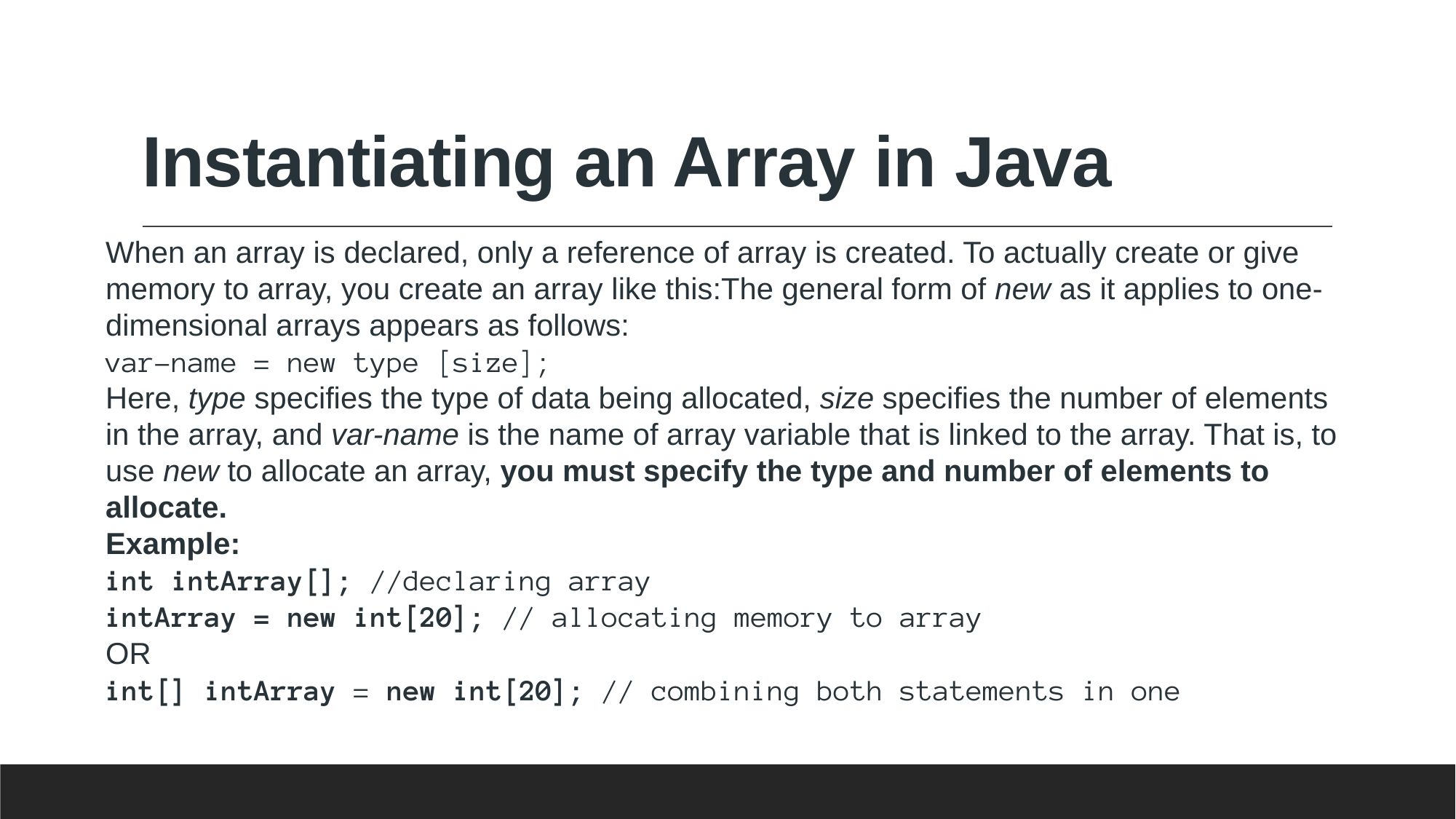

# Instantiating an Array in Java
When an array is declared, only a reference of array is created. To actually create or give memory to array, you create an array like this:The general form of new as it applies to one-dimensional arrays appears as follows:
var-name = new type [size];
Here, type specifies the type of data being allocated, size specifies the number of elements in the array, and var-name is the name of array variable that is linked to the array. That is, to use new to allocate an array, you must specify the type and number of elements to allocate.
Example:
int intArray[]; //declaring array
intArray = new int[20]; // allocating memory to array
OR
int[] intArray = new int[20]; // combining both statements in one